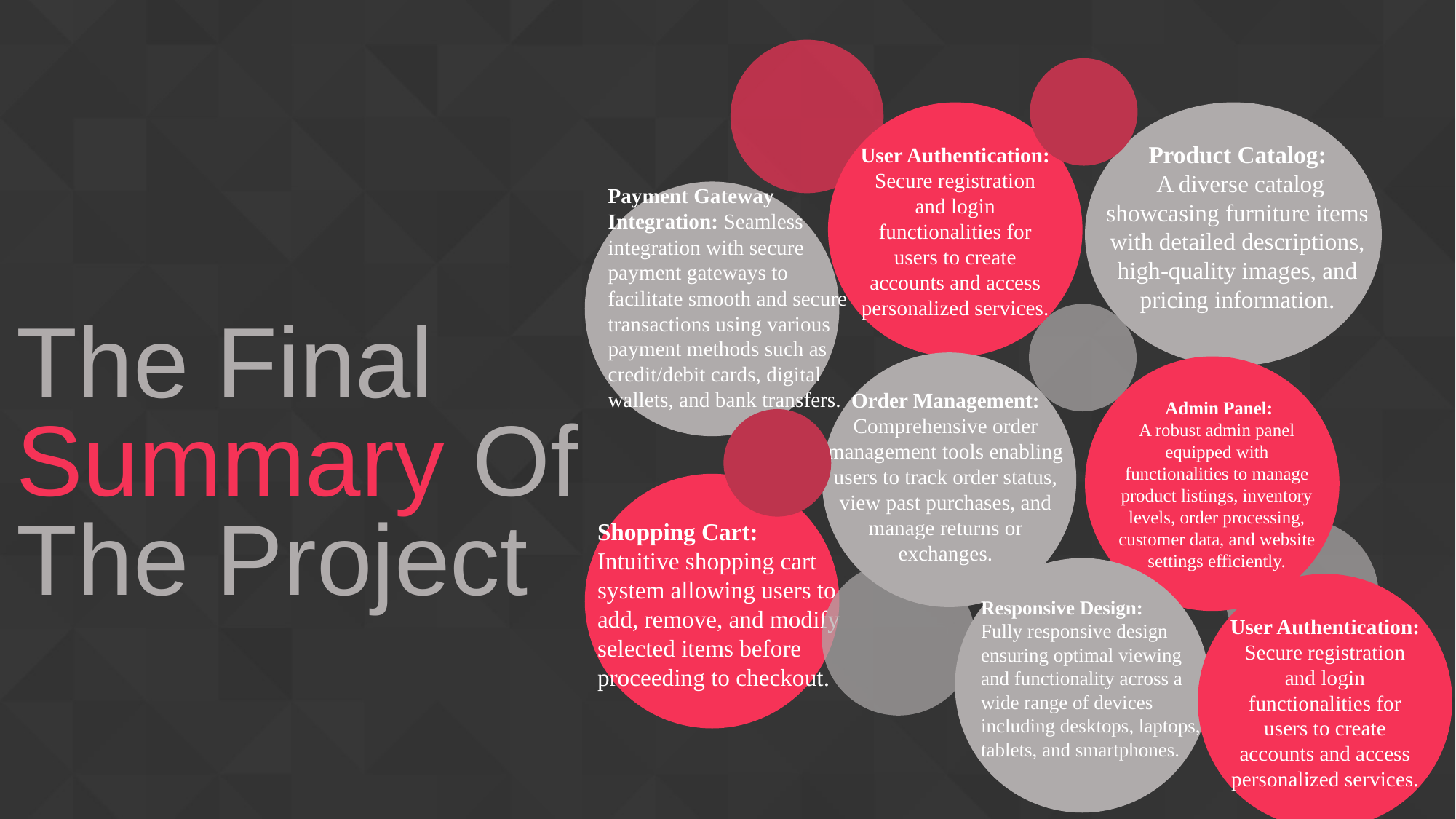

User Authentication: Secure registration and login functionalities for users to create accounts and access personalized services.

Product Catalog:
 A diverse catalog showcasing furniture items with detailed descriptions, high-quality images, and pricing information.

Payment Gateway Integration: Seamless integration with secure payment gateways to facilitate smooth and secure transactions using various payment methods such as credit/debit cards, digital wallets, and bank transfers.

The Final Summary Of The Project

Order Management: Comprehensive order management tools enabling users to track order status, view past purchases, and manage returns or exchanges.

  Admin Panel:
A robust admin panel equipped with functionalities to manage product listings, inventory levels, order processing, customer data, and website settings efficiently.

Shopping Cart:
Intuitive shopping cart system allowing users to add, remove, and modify selected items before proceeding to checkout.

Responsive Design:
Fully responsive design ensuring optimal viewing and functionality across a wide range of devices including desktops, laptops, tablets, and smartphones.

User Authentication: Secure registration and login functionalities for users to create accounts and access personalized services.